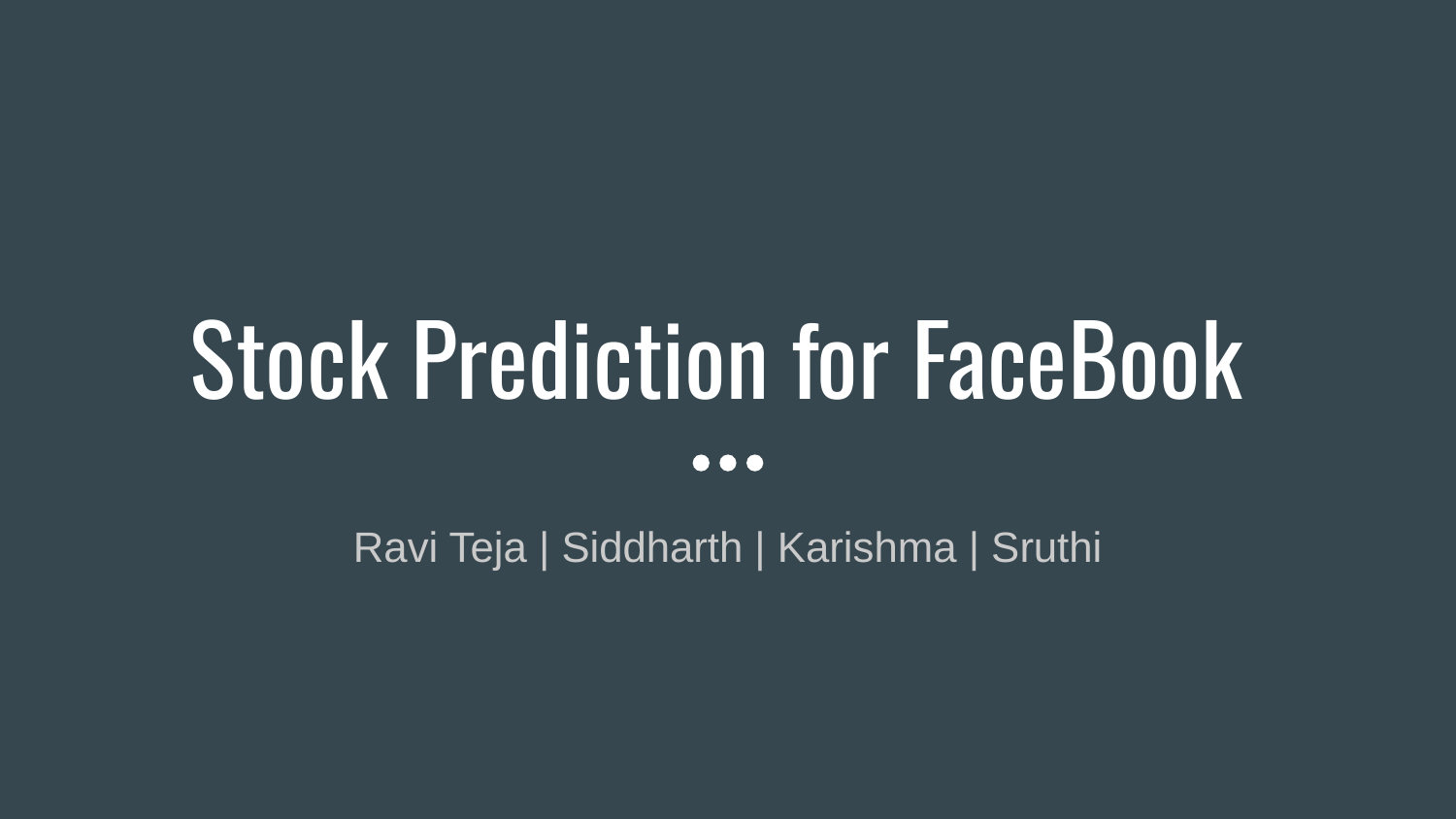

# Stock Prediction for FaceBook
Ravi Teja | Siddharth | Karishma | Sruthi